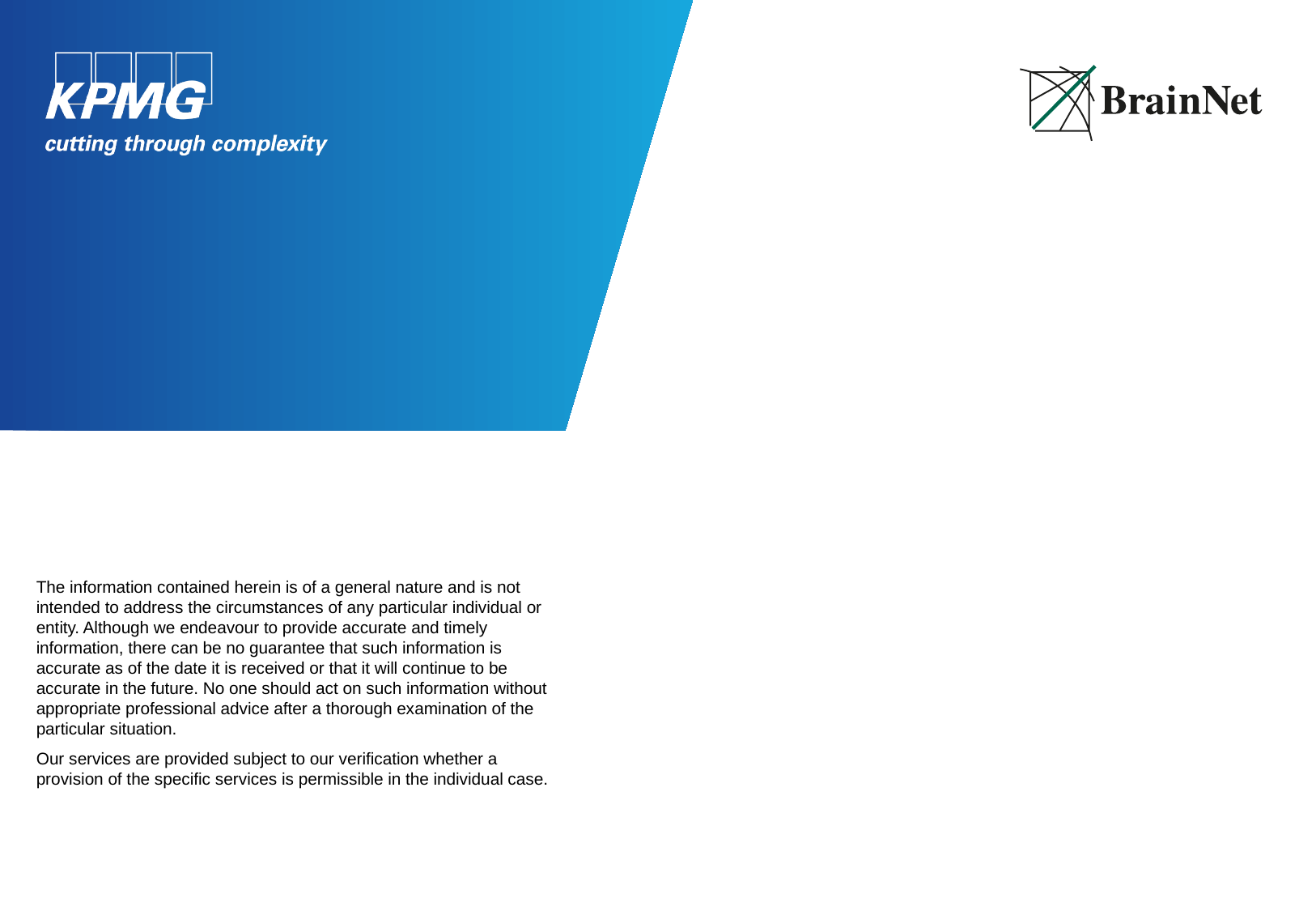

The information contained herein is of a general nature and is not intended to address the circumstances of any particular individual or entity. Although we endeavour to provide accurate and timely information, there can be no guarantee that such information is accurate as of the date it is received or that it will continue to be accurate in the future. No one should act on such information without appropriate professional advice after a thorough examination of the particular situation.
Our services are provided subject to our verification whether a provision of the specific services is permissible in the individual case.